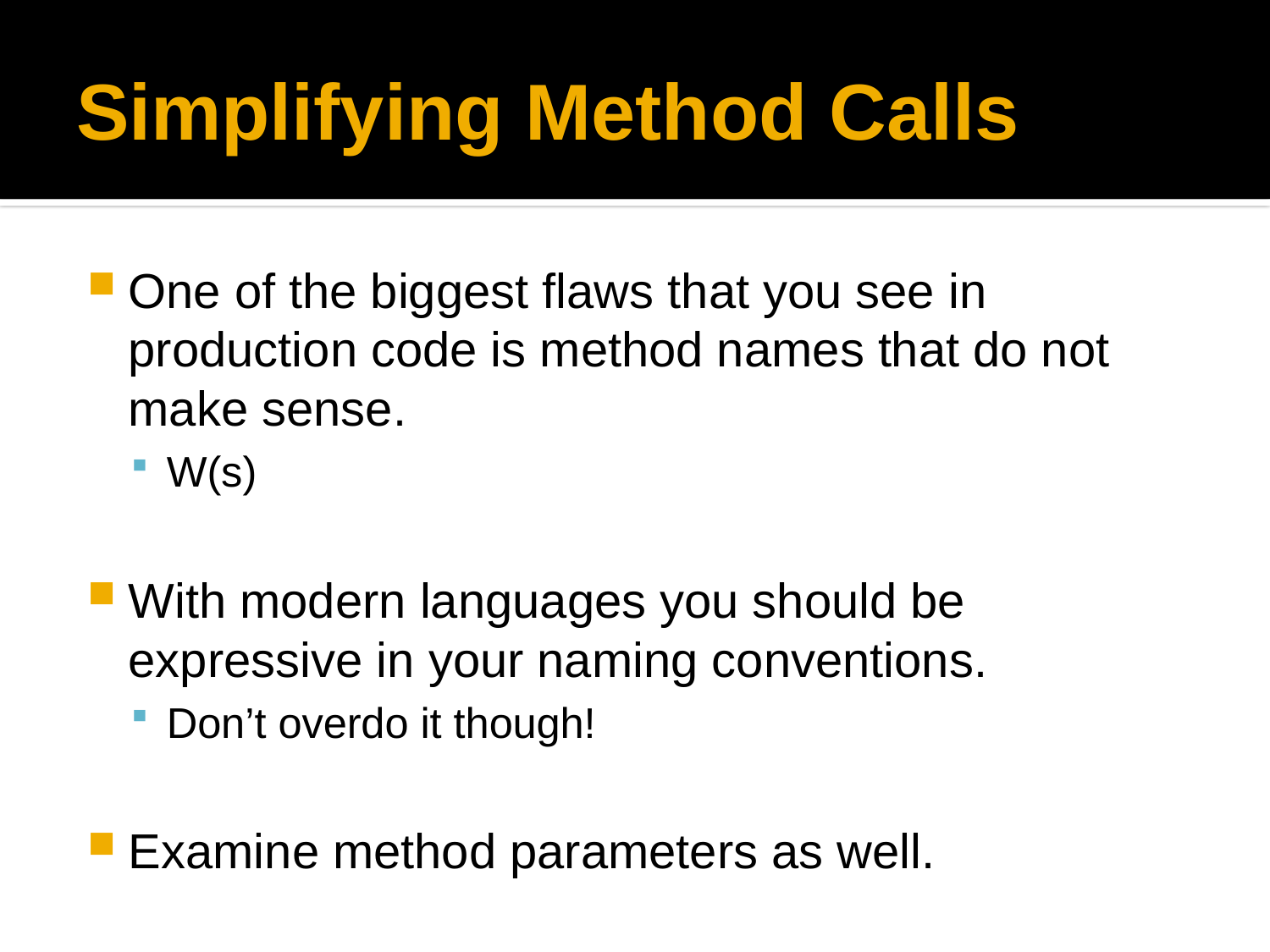

# Simplifying Method Calls
One of the biggest flaws that you see in production code is method names that do not make sense.
W(s)

With modern languages you should be expressive in your naming conventions.
Don’t overdo it though!

Examine method parameters as well.